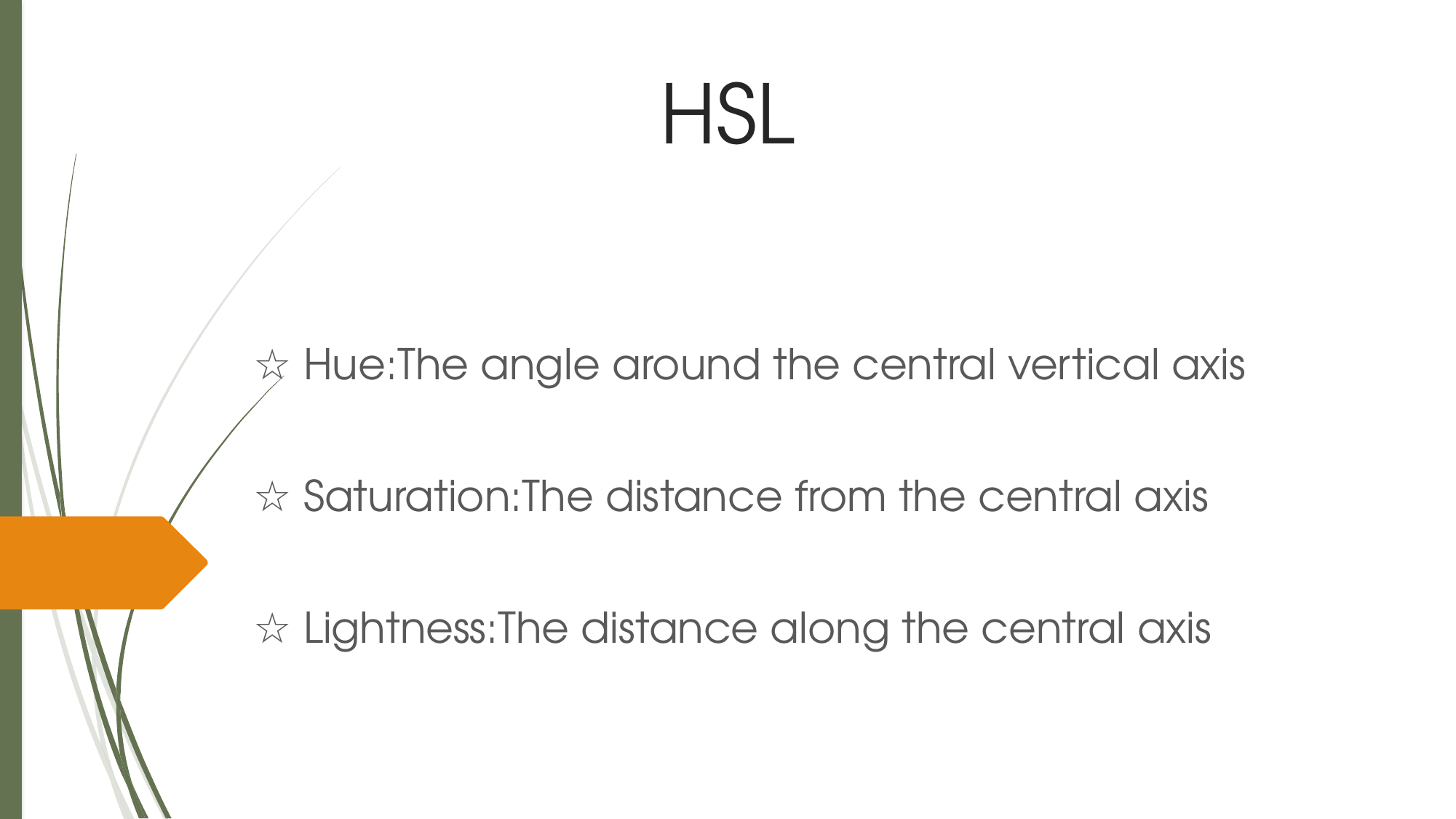

HSL
☆ Hue:The angle around the central vertical axis

☆ Saturation:The distance from the central axis

☆ Lightness:The distance along the central axis